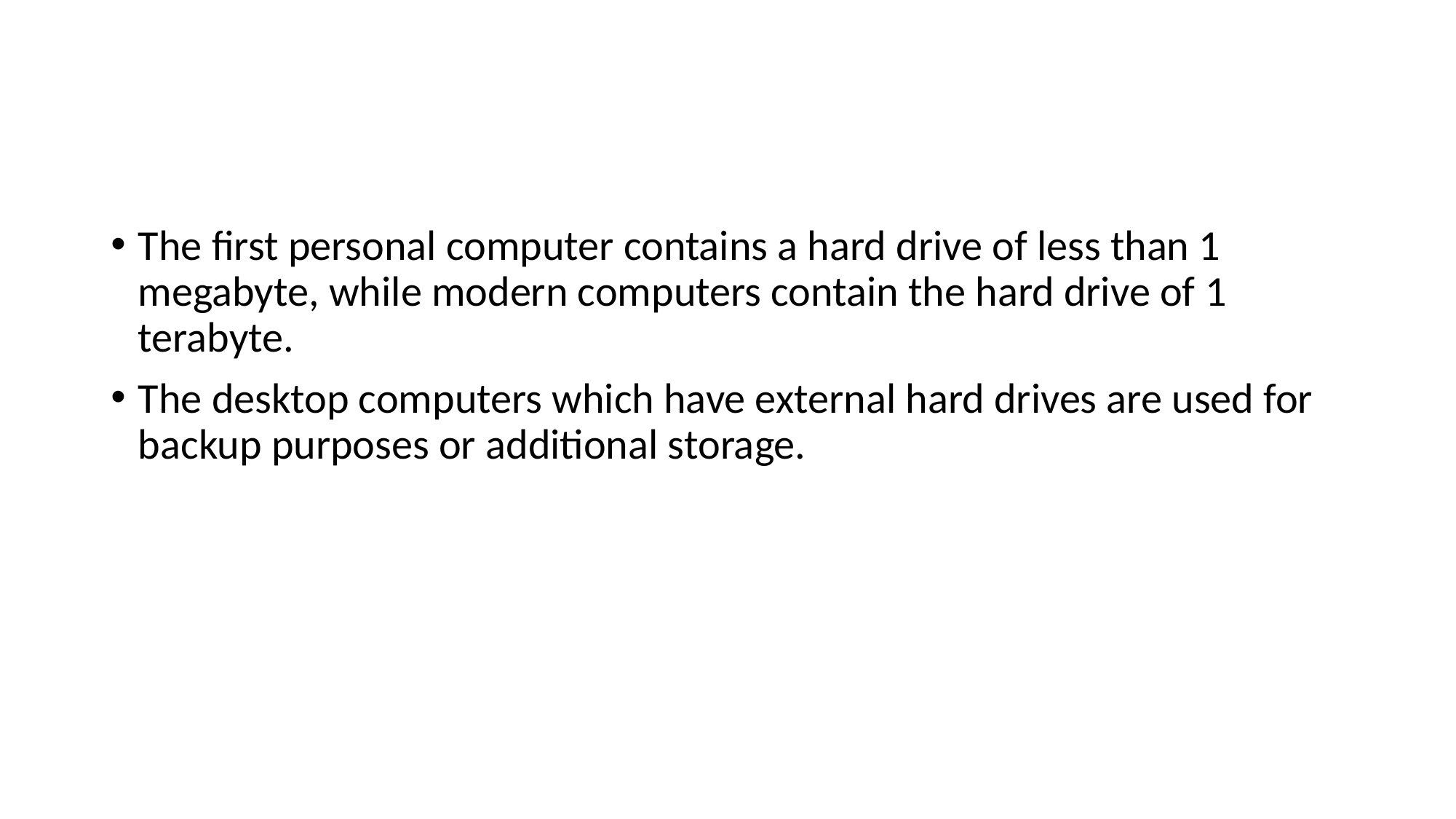

#
The first personal computer contains a hard drive of less than 1 megabyte, while modern computers contain the hard drive of 1 terabyte.
The desktop computers which have external hard drives are used for backup purposes or additional storage.